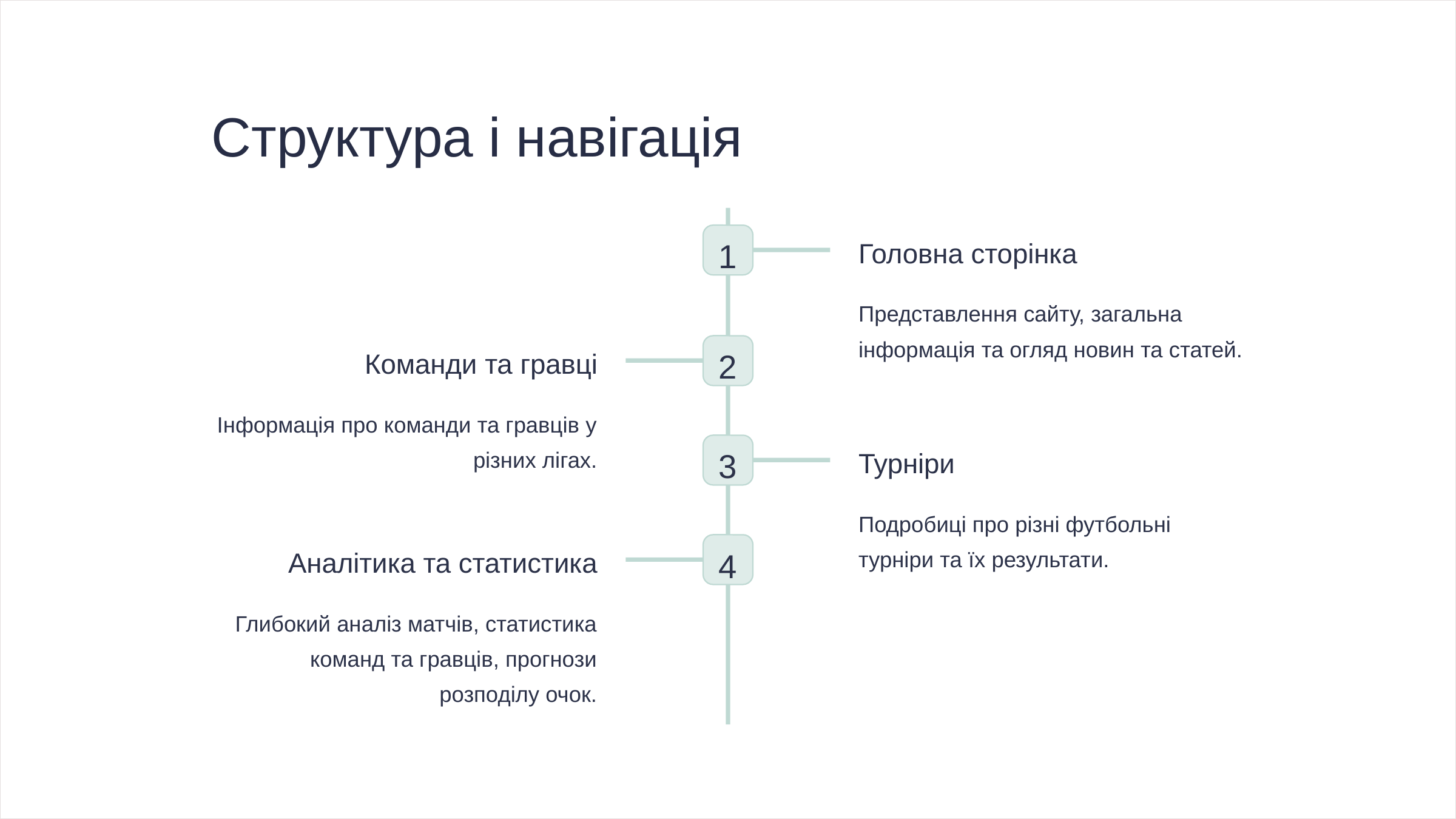

Структура і навігація

1
Головна сторінка

Представлення сайту, загальна інформація та огляд новин та статей.

2
Команди та гравці

Інформація про команди та гравців у різних лігах.

3
Турніри

Подробиці про різні футбольні турніри та їх результати.

4
Аналітика та статистика

Глибокий аналіз матчів, статистика команд та гравців, прогнози розподілу очок.